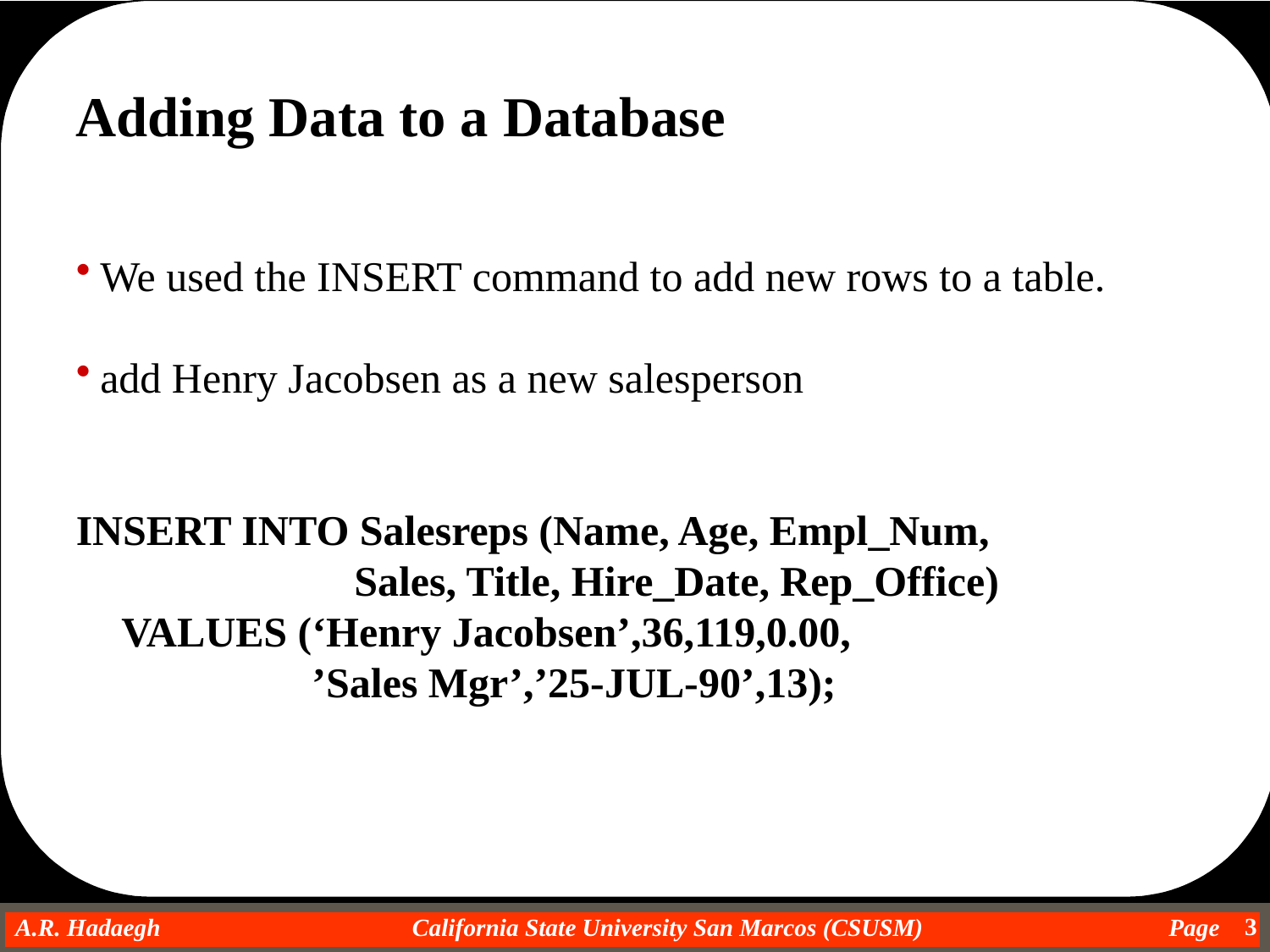

Adding Data to a Database

We used the INSERT command to add new rows to a table.

add Henry Jacobsen as a new salesperson

INSERT INTO Salesreps (Name, Age, Empl_Num,
			Sales, Title, Hire_Date, Rep_Office)
	  VALUES (‘Henry Jacobsen’,36,119,0.00,
		        ’Sales Mgr’,’25-JUL-90’,13);
3